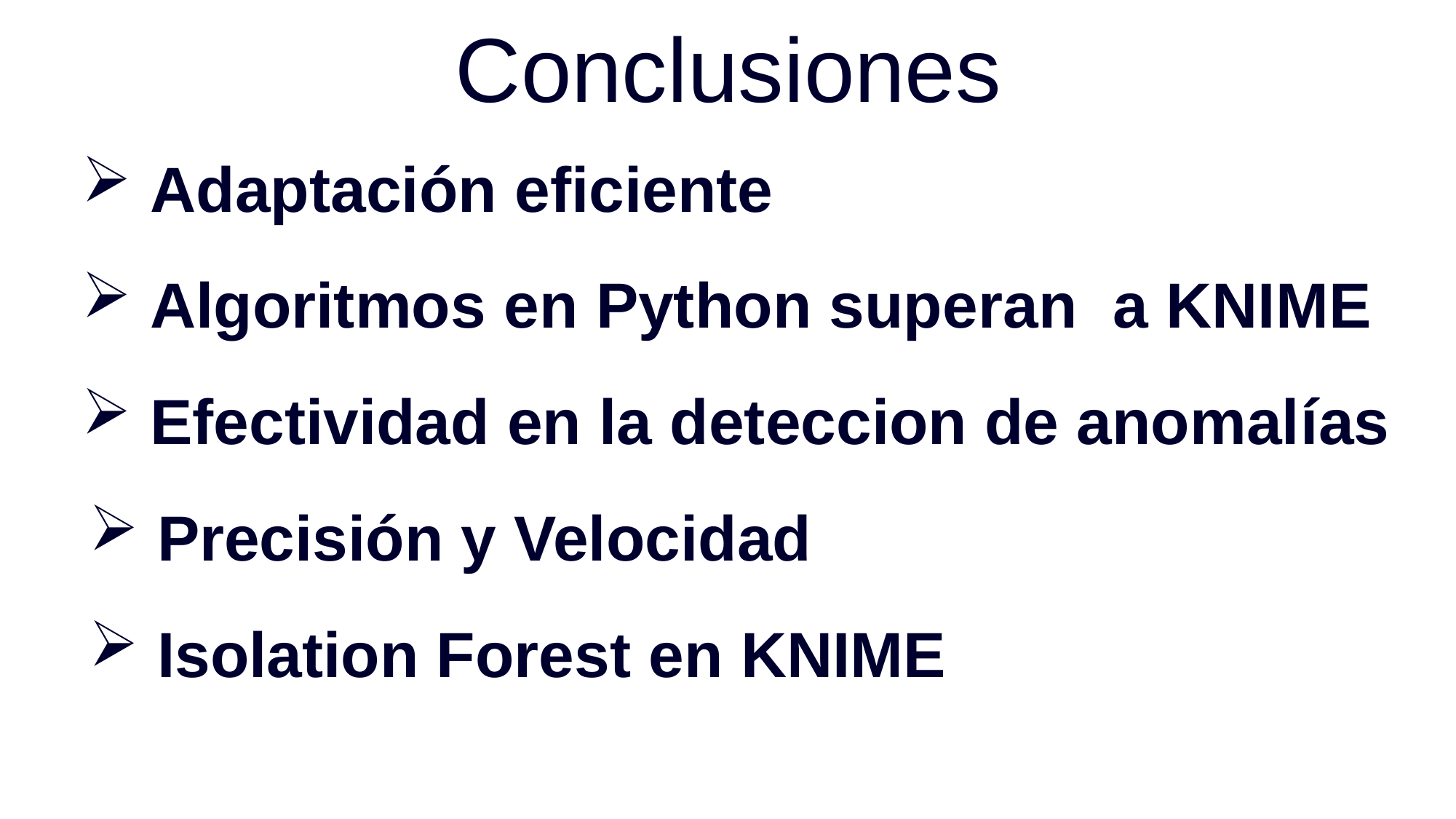

Conclusiones
Adaptación eficiente
Algoritmos en Python superan  a KNIME
Efectividad en la deteccion de anomalías
Precisión y Velocidad
Isolation Forest en KNIME